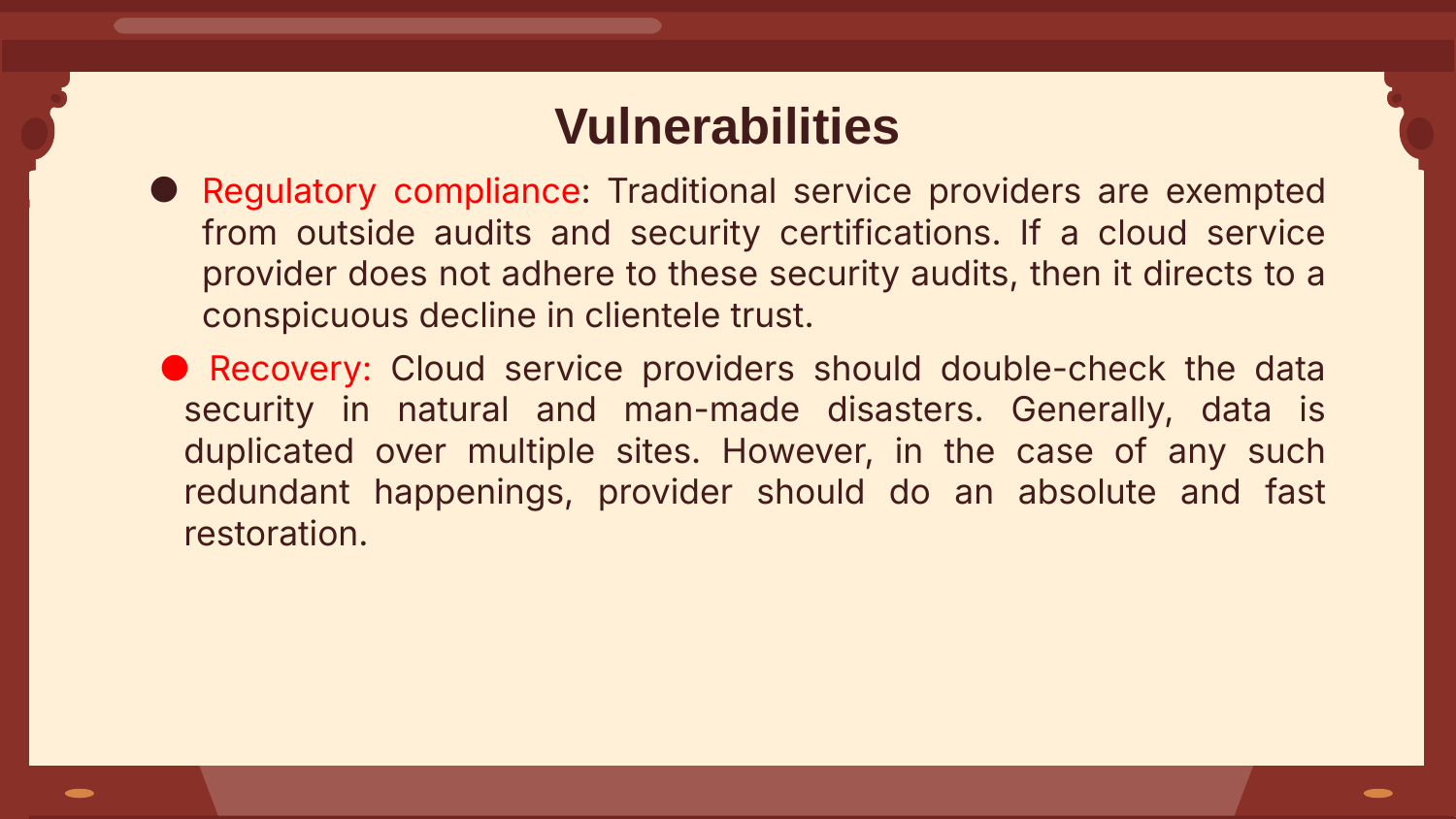

# Vulnerabilities
Regulatory compliance: Traditional service providers are exempted from outside audits and security certifications. If a cloud service provider does not adhere to these security audits, then it directs to a conspicuous decline in clientele trust.
● Recovery: Cloud service providers should double-check the data security in natural and man-made disasters. Generally, data is duplicated over multiple sites. However, in the case of any such redundant happenings, provider should do an absolute and fast restoration.